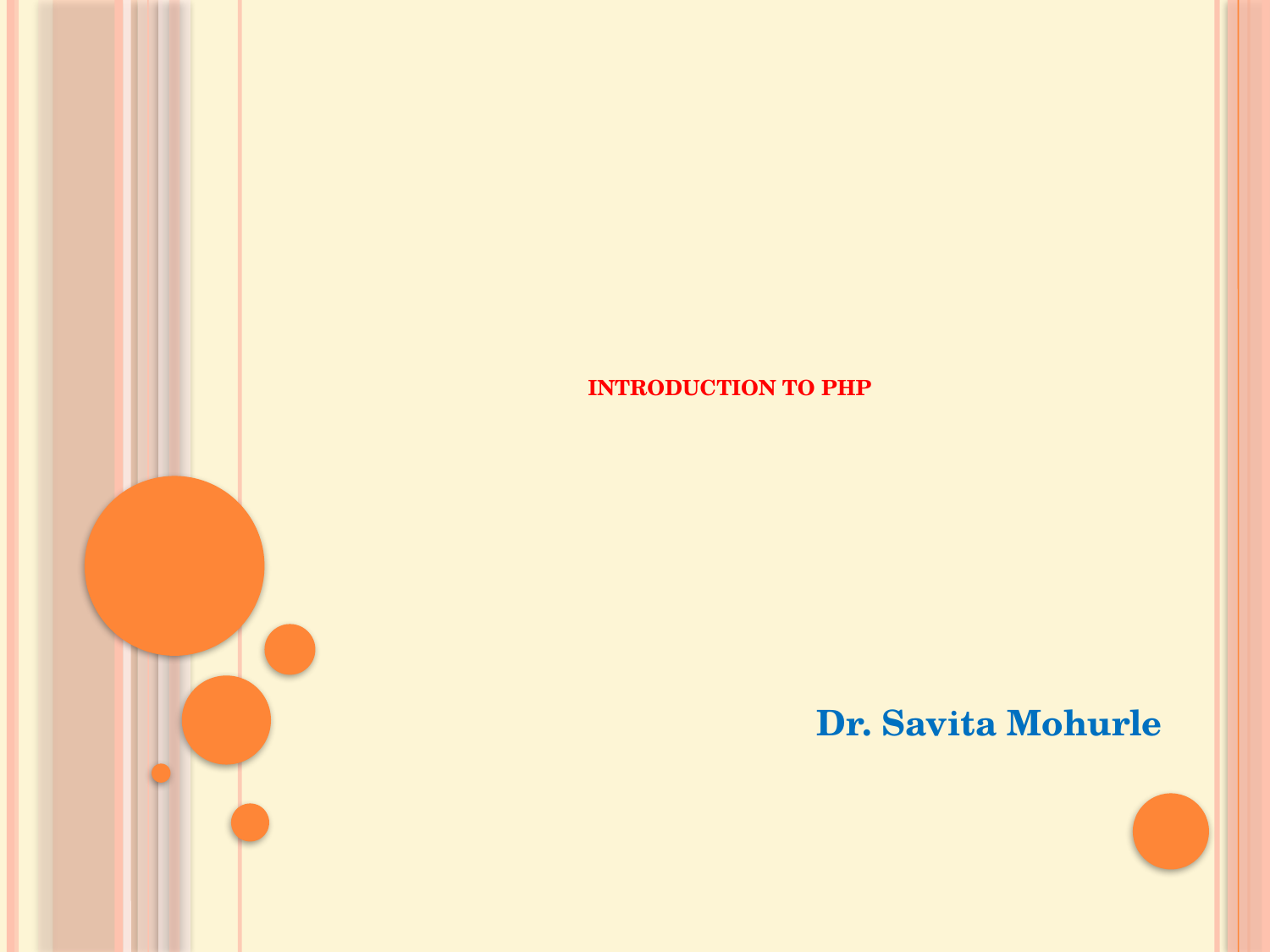

# Introduction to php
Dr. Savita Mohurle